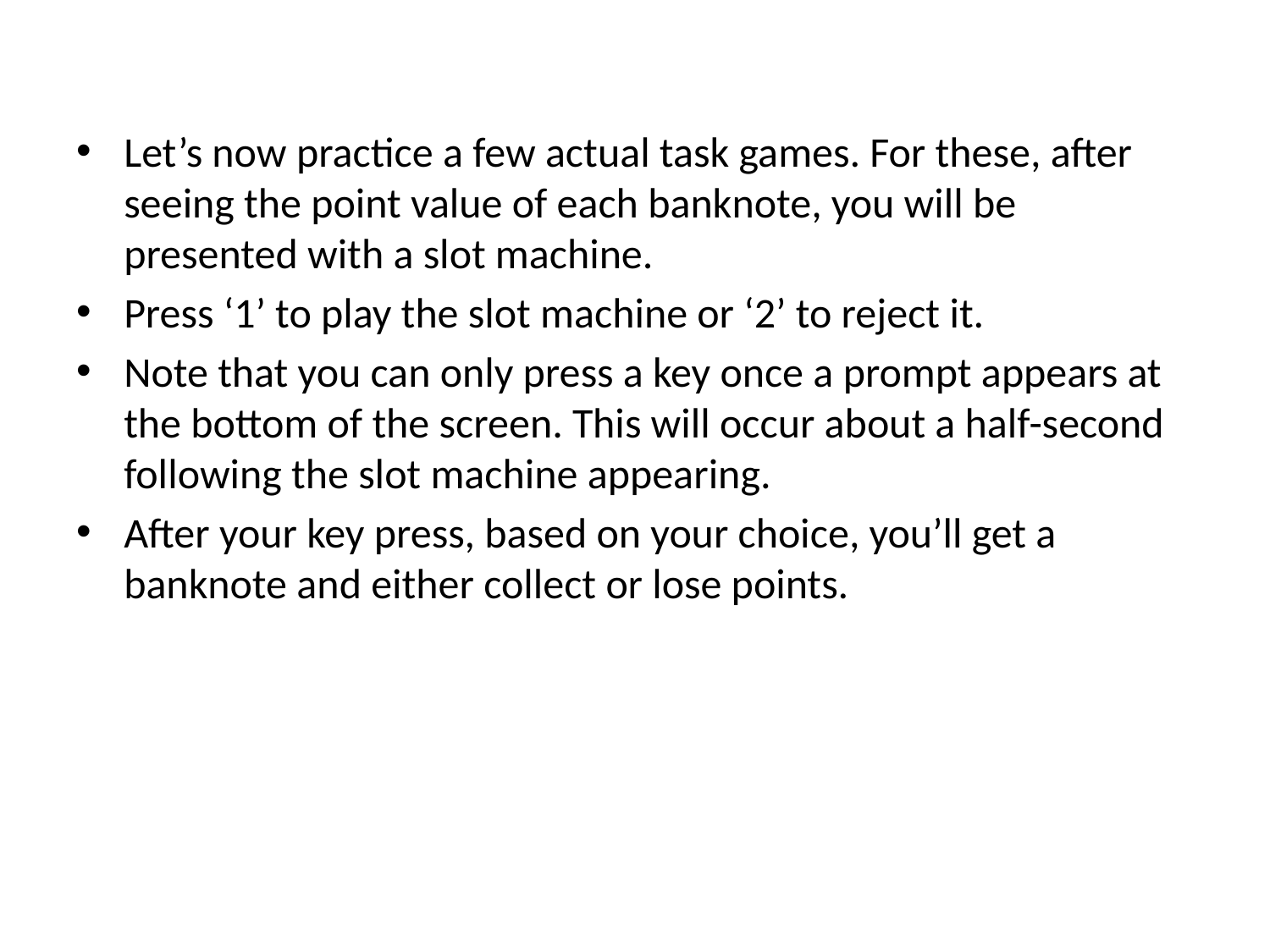

Let’s now practice a few actual task games. For these, after seeing the point value of each banknote, you will be presented with a slot machine.
Press ‘1’ to play the slot machine or ‘2’ to reject it.
Note that you can only press a key once a prompt appears at the bottom of the screen. This will occur about a half-second following the slot machine appearing.
After your key press, based on your choice, you’ll get a banknote and either collect or lose points.